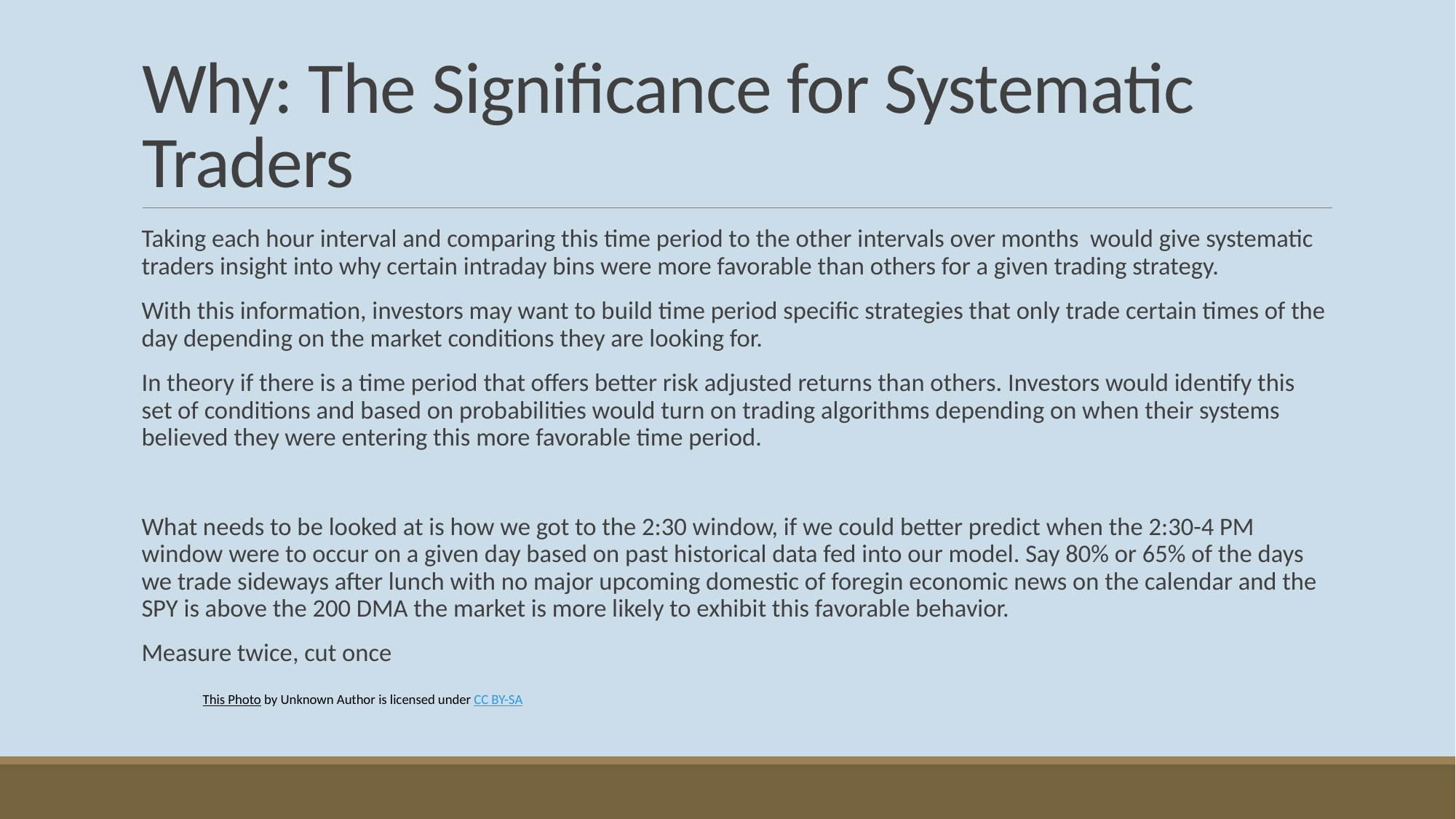

# Why: The Significance for Systematic Traders
Taking each hour interval and comparing this time period to the other intervals over months  would give systematic traders insight into why certain intraday bins were more favorable than others for a given trading strategy.
With this information, investors may want to build time period specific strategies that only trade certain times of the day depending on the market conditions they are looking for.
In theory if there is a time period that offers better risk adjusted returns than others. Investors would identify this set of conditions and based on probabilities would turn on trading algorithms depending on when their systems believed they were entering this more favorable time period.

What needs to be looked at is how we got to the 2:30 window, if we could better predict when the 2:30-4 PM window were to occur on a given day based on past historical data fed into our model. Say 80% or 65% of the days we trade sideways after lunch with no major upcoming domestic of foregin economic news on the calendar and the SPY is above the 200 DMA the market is more likely to exhibit this favorable behavior.
Measure twice, cut once

This Photo by Unknown Author is licensed under CC BY-SA